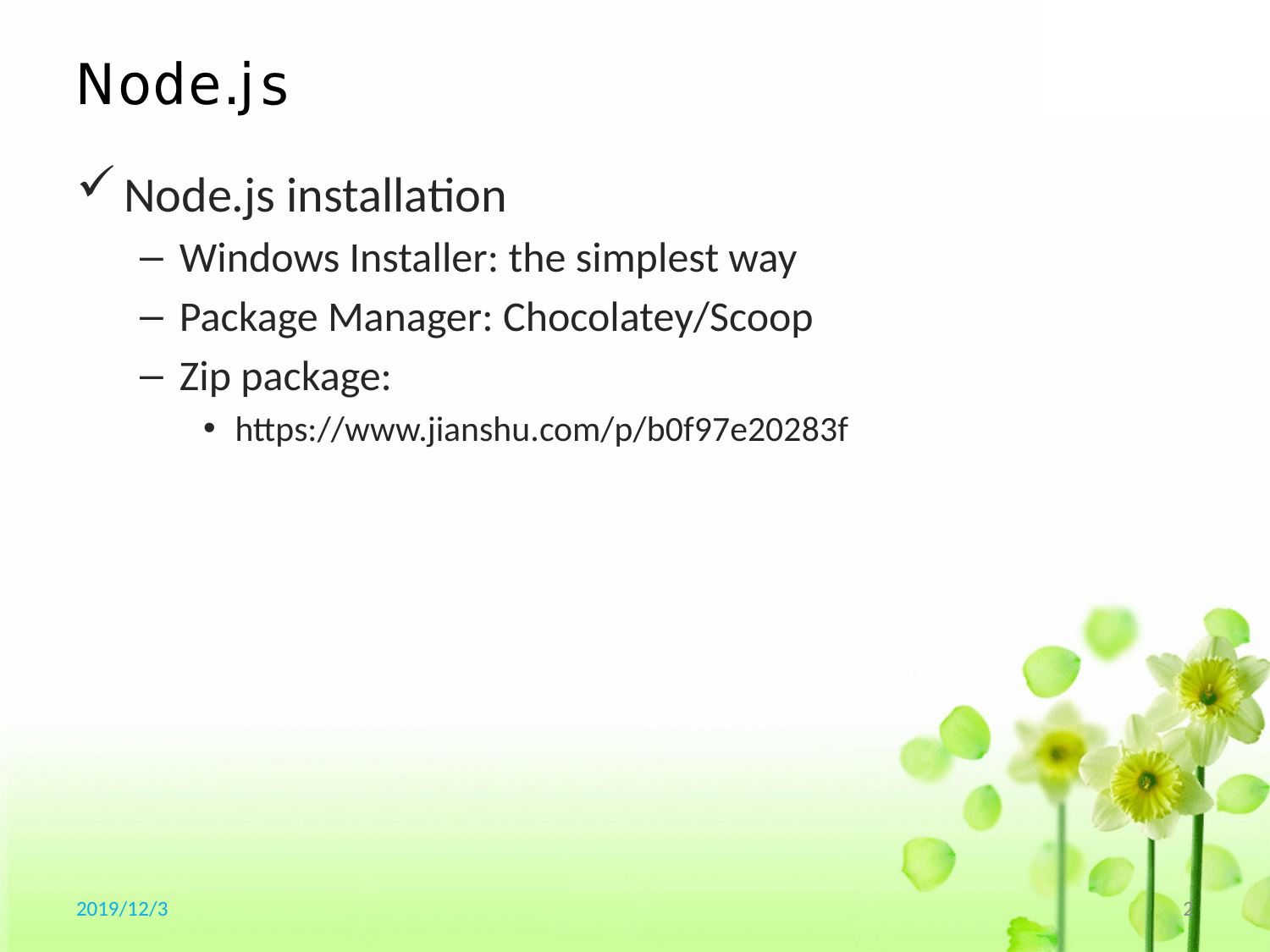

# Node.js
Node.js installation
Windows Installer: the simplest way
Package Manager: Chocolatey/Scoop
Zip package:
https://www.jianshu.com/p/b0f97e20283f
2019/12/3
2